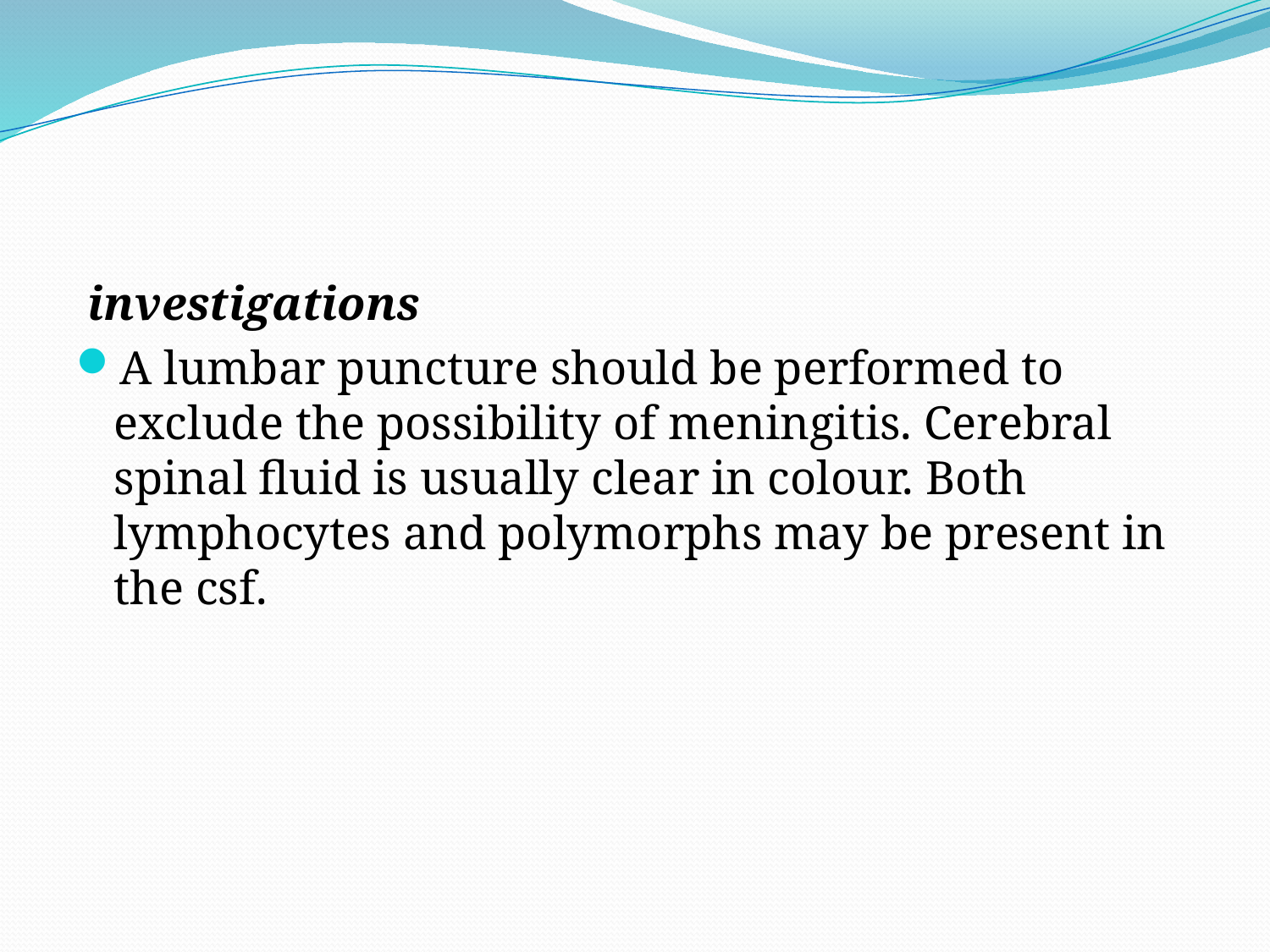

#
 investigations
A lumbar puncture should be performed to exclude the possibility of meningitis. Cerebral spinal fluid is usually clear in colour. Both lymphocytes and polymorphs may be present in the csf.